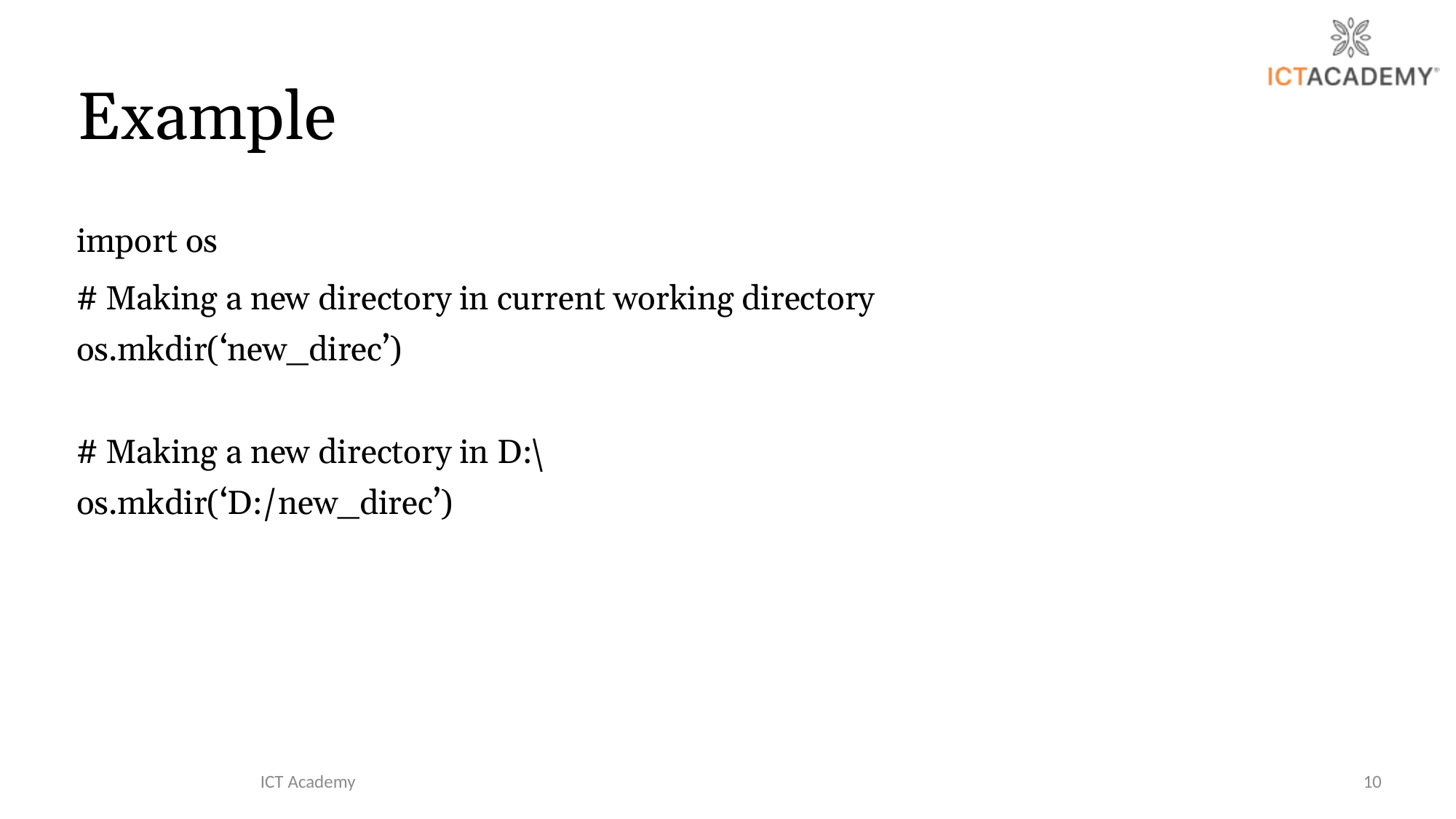

# Example
import os
# Making a new directory in current working directory
os.mkdir(‘new_direc’)

# Making a new directory in D:\
os.mkdir(‘D:/new_direc’)
ICT Academy
10